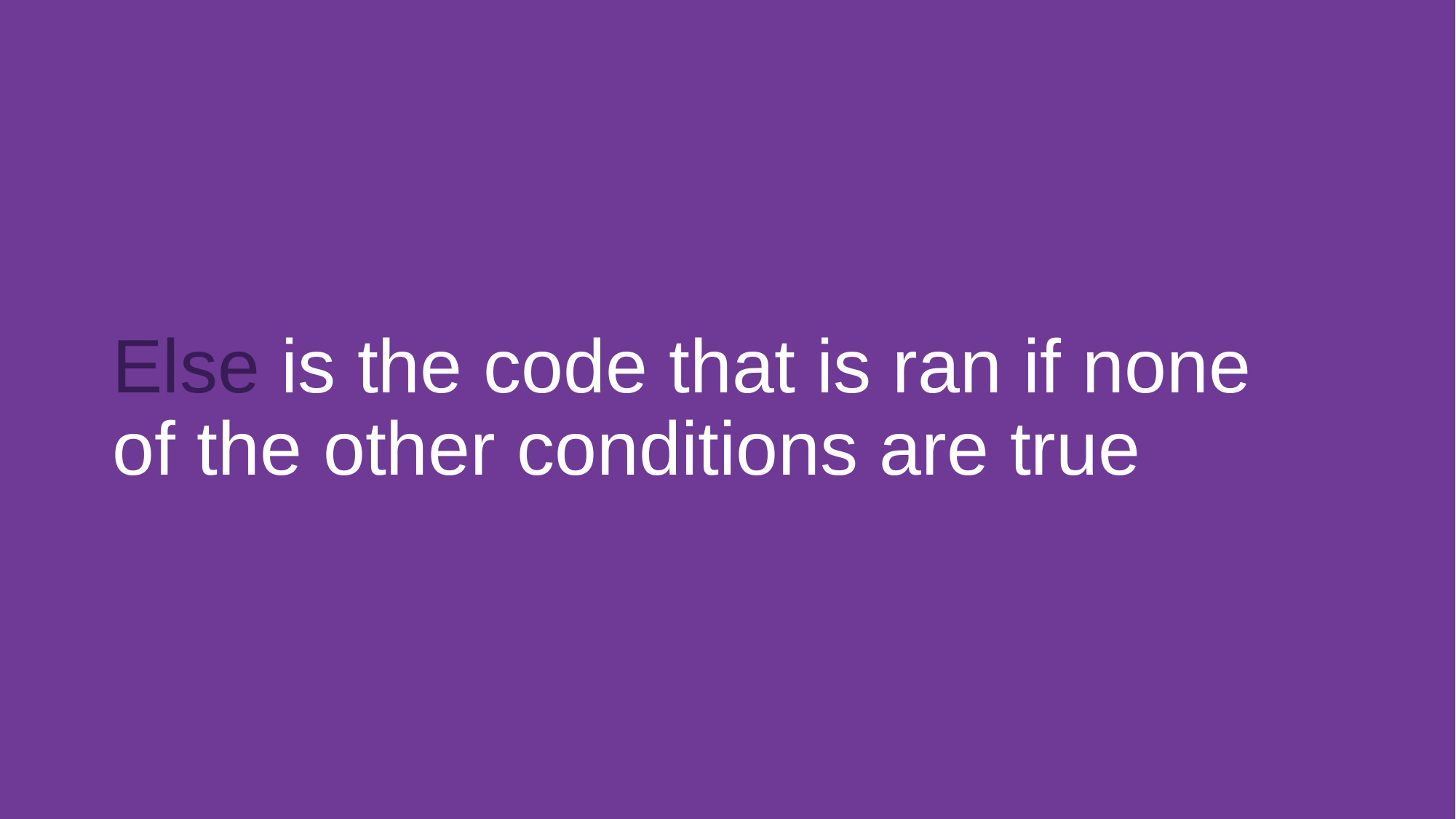

Else is the code that is ran if none of the other conditions are true